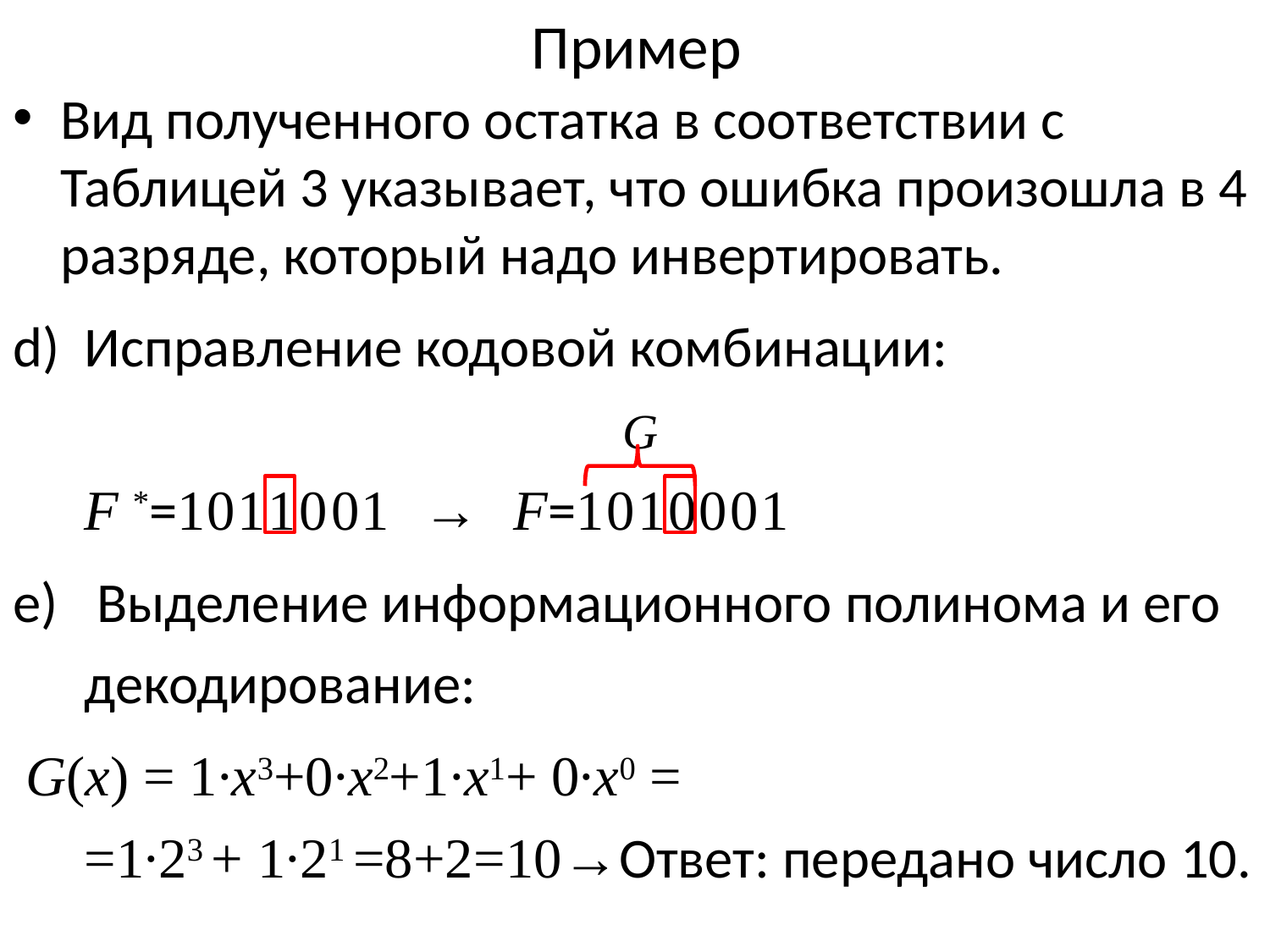

# Пример
Вид полученного остатка в соответствии с Таблицей 3 указывает, что ошибка произошла в 4 разряде, который надо инвертировать.
Исправление кодовой комбинации:
                                      G
F *=1011001  →  F=1010001
 Выделение информационного полинома и его декодирование:
 G(x) = 1∙x3+0∙x2+1∙x1+ 0∙x0 =
=1∙23 + 1∙21 =8+2=10→Ответ: передано число 10.